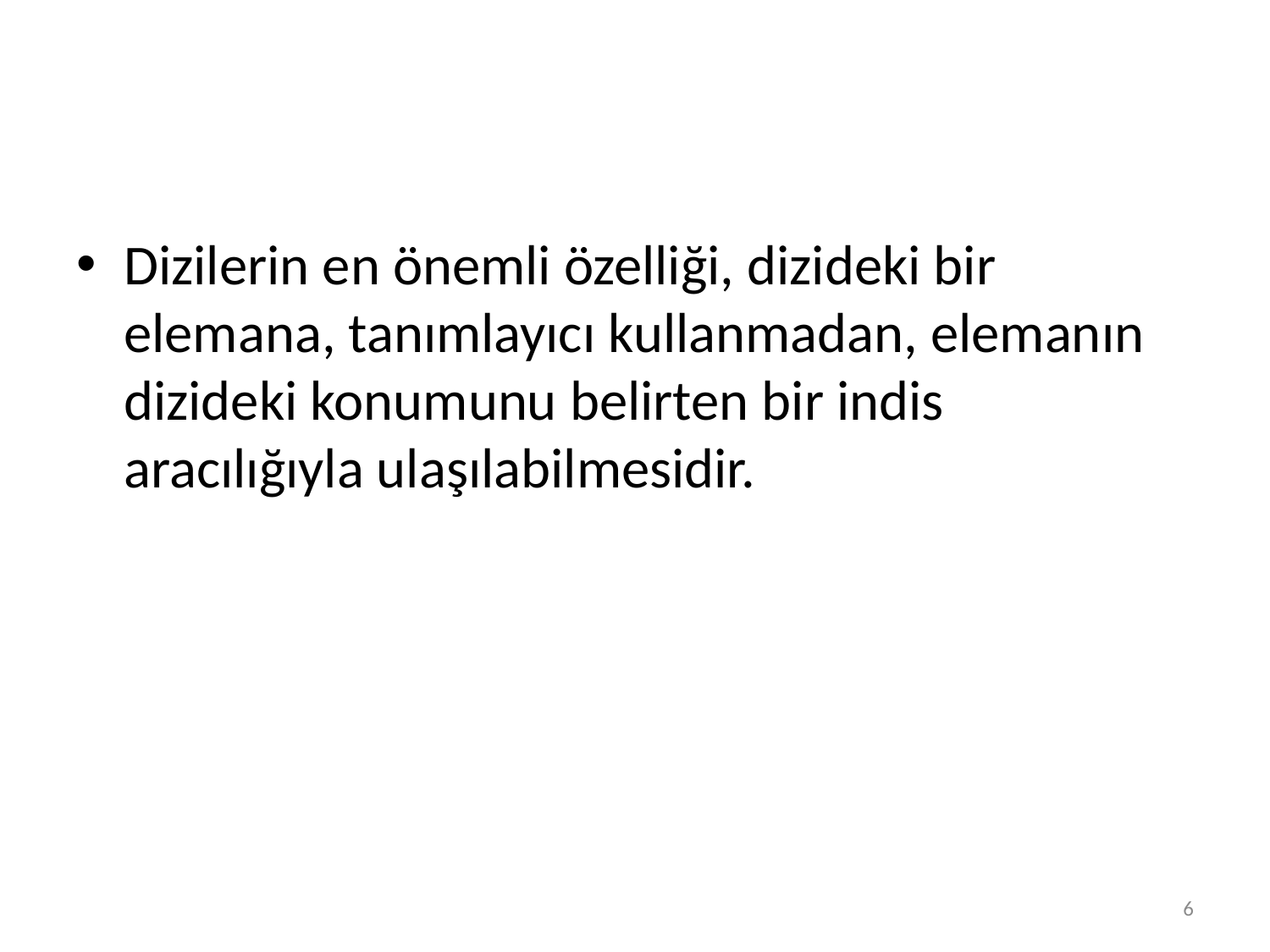

#
Dizilerin en önemli özelliği, dizideki bir elemana, tanımlayıcı kullanmadan, elemanın dizideki konumunu belirten bir indis aracılığıyla ulaşılabilmesidir.
6